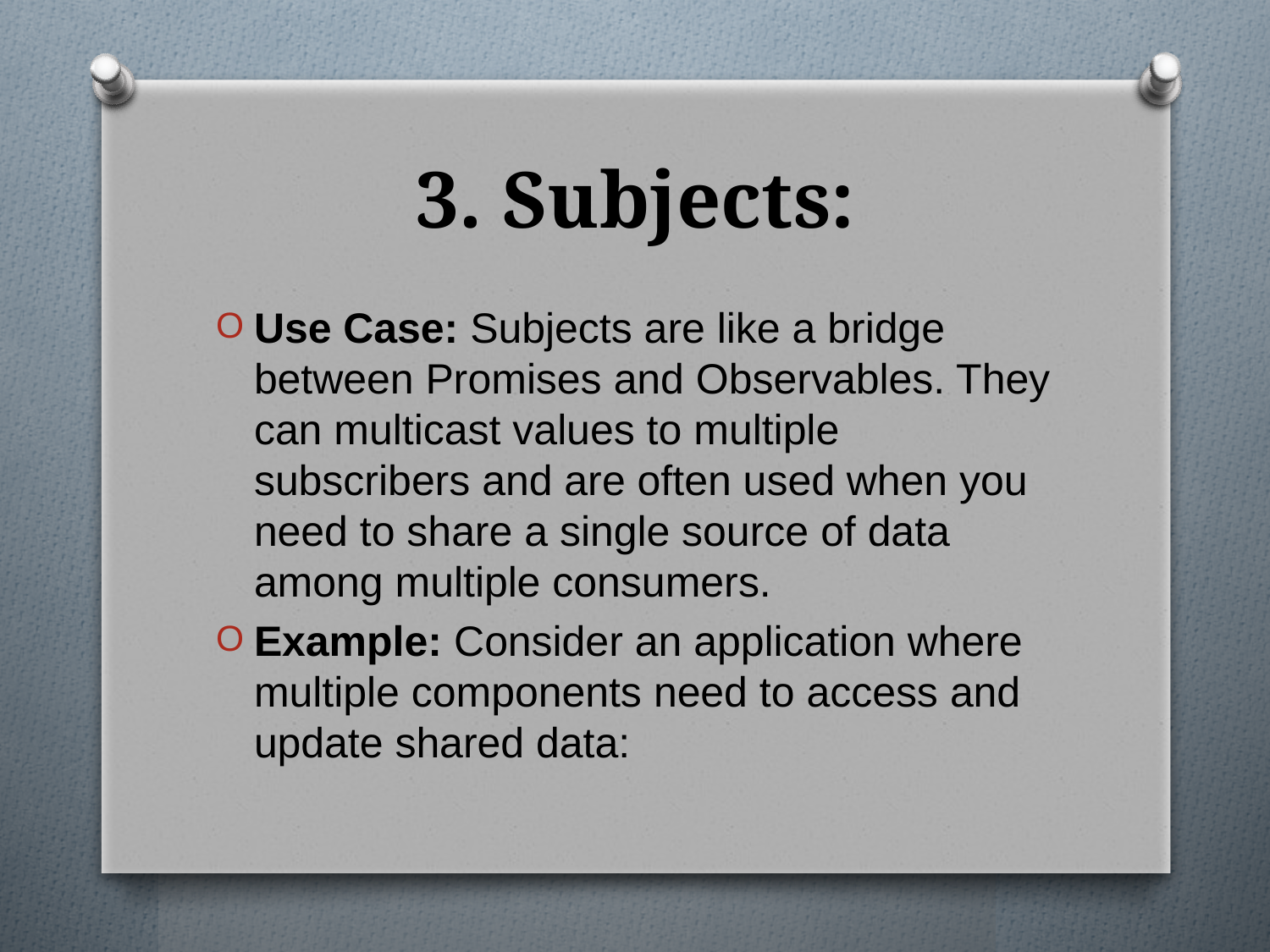

# 3. Subjects:
Use Case: Subjects are like a bridge between Promises and Observables. They can multicast values to multiple subscribers and are often used when you need to share a single source of data among multiple consumers.
Example: Consider an application where multiple components need to access and update shared data: